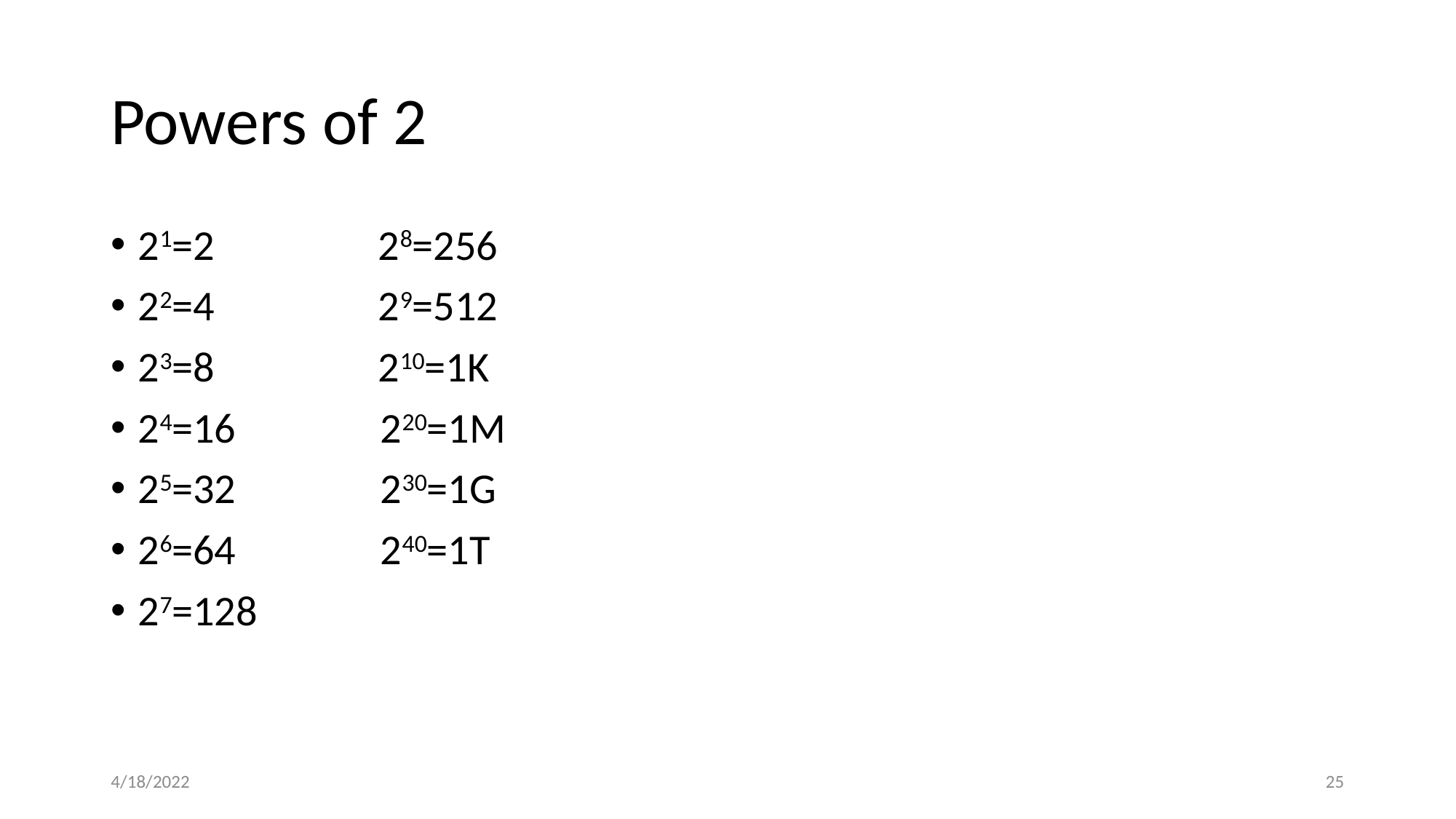

# Powers of 2
21=2                 28=256
22=4                 29=512
23=8                 210=1K
24=16               220=1M
25=32               230=1G
26=64               240=1T
27=128

4/18/2022
25